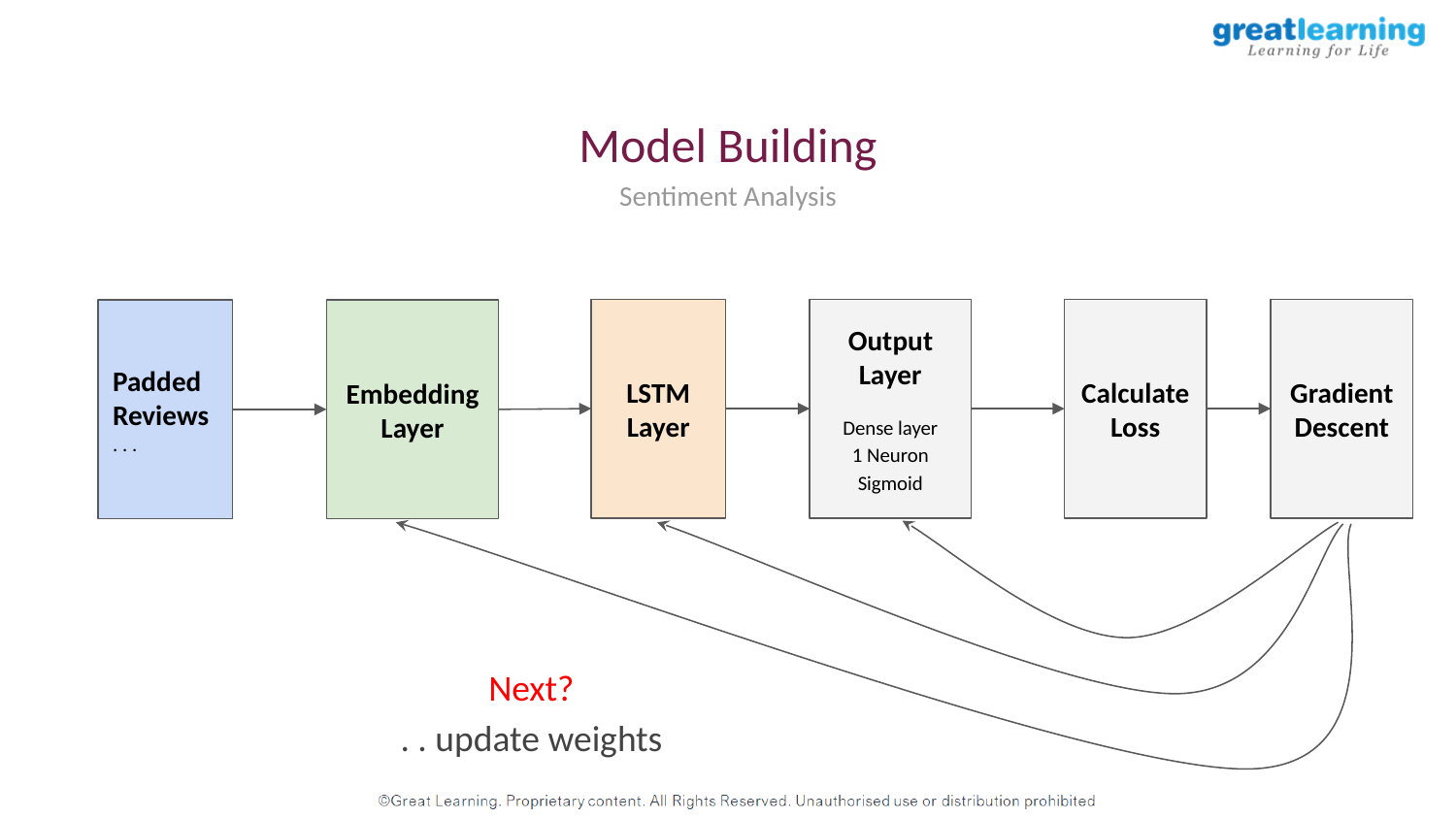

Model Building
Sentiment Analysis
LSTM Layer
Output Layer
Dense layer
1 Neuron
Sigmoid
Calculate Loss
Gradient Descent
Padded Reviews
. . .
Embedding Layer

Next?
. . update weights